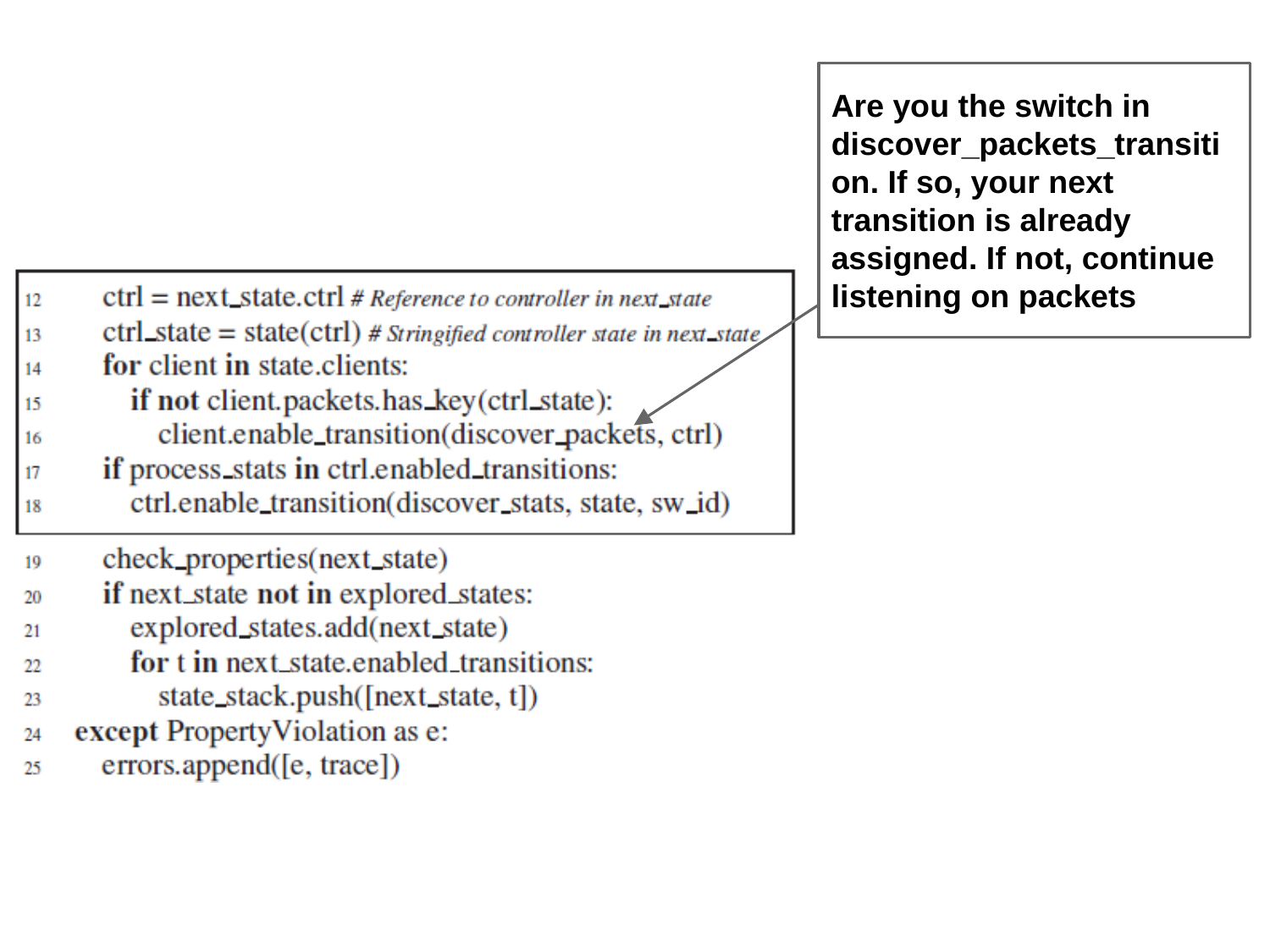

Are you the switch in discover_packets_transition. If so, your next transition is already assigned. If not, continue listening on packets